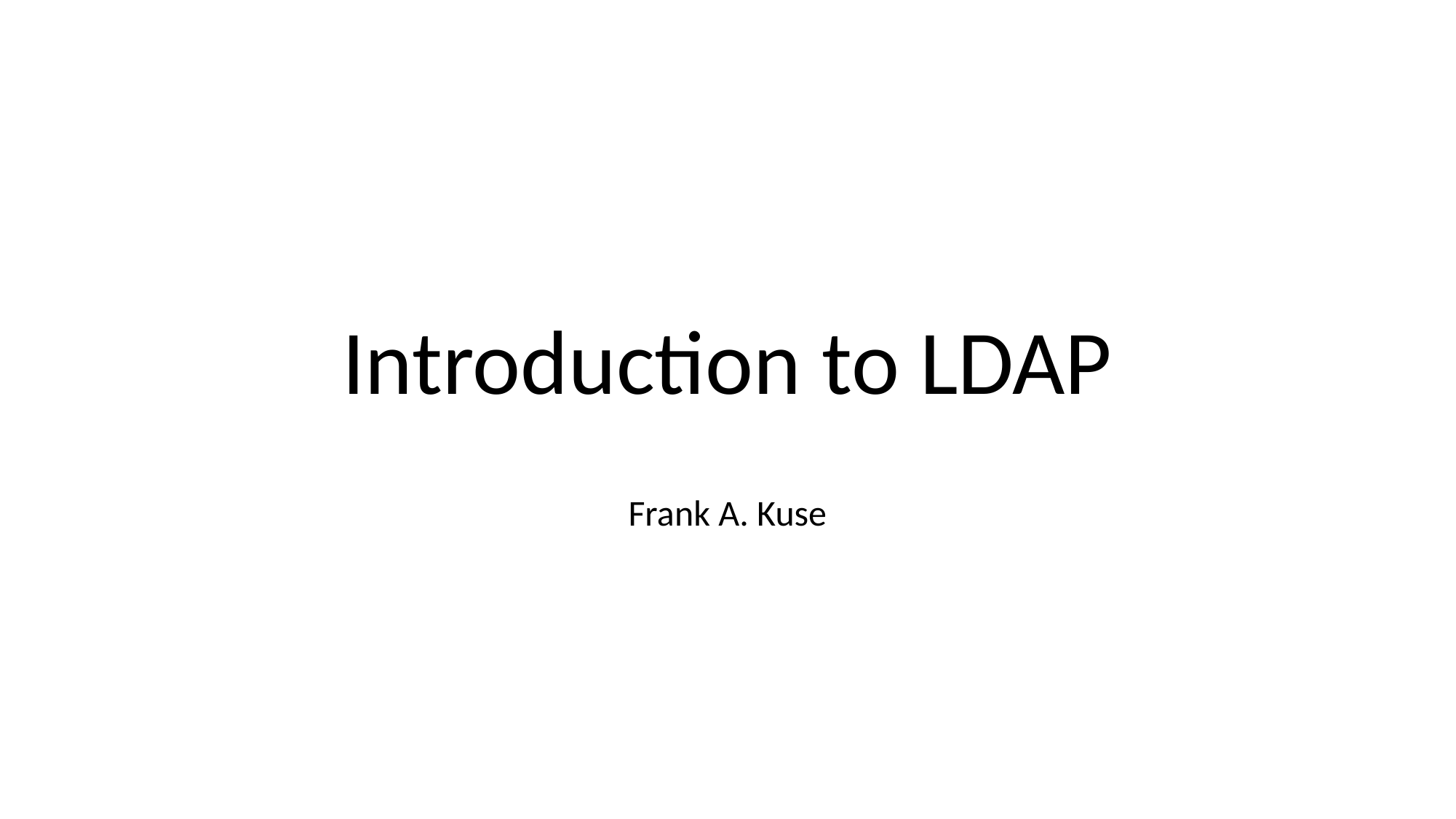

# Introduction to LDAP

Frank A. Kuse